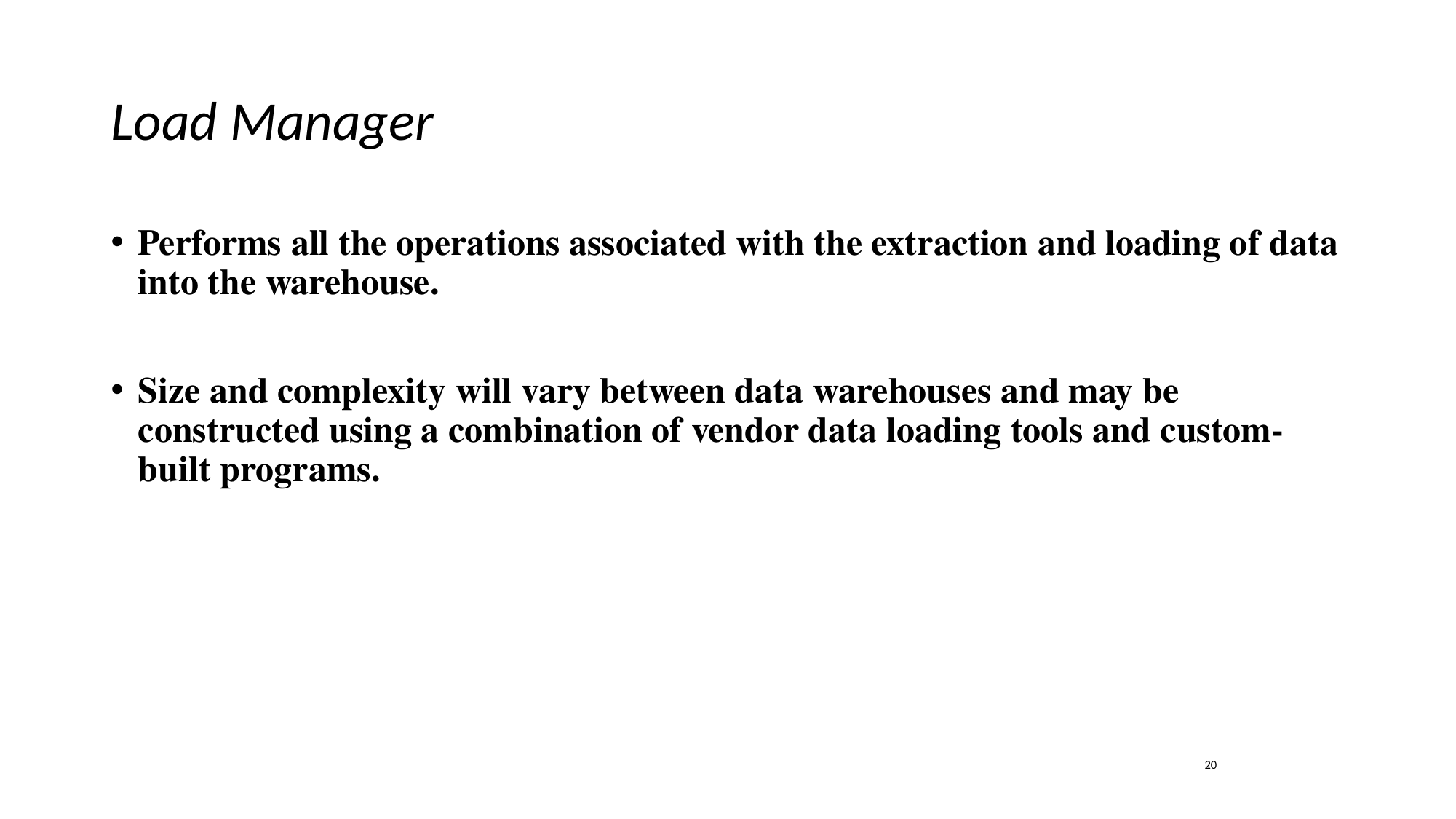

# Load Manager
Performs all the operations associated with the extraction and loading of data into the warehouse.

Size and complexity will vary between data warehouses and may be constructed using a combination of vendor data loading tools and custom-built programs.

20